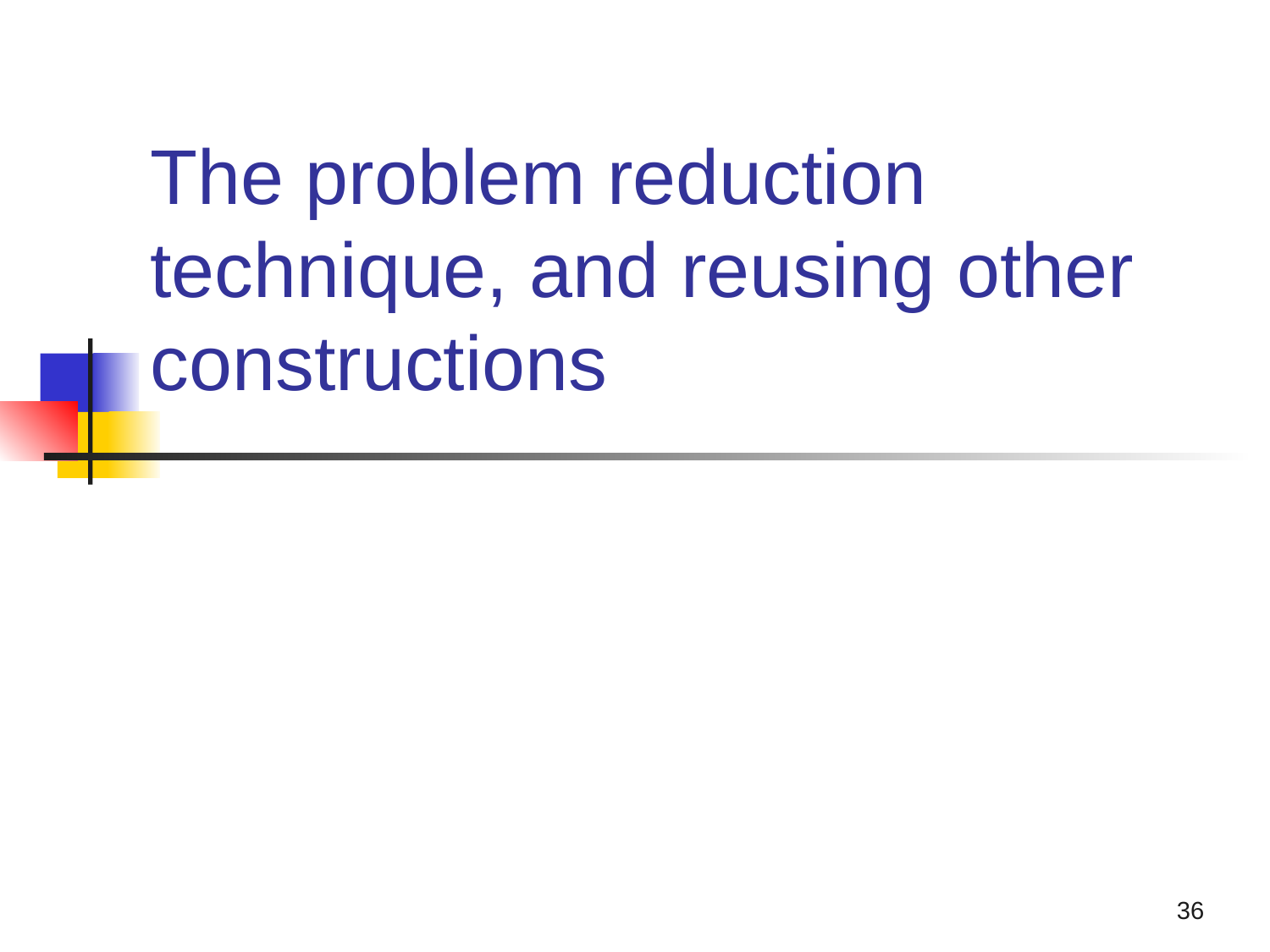

# The problem reduction technique, and reusing other constructions

36